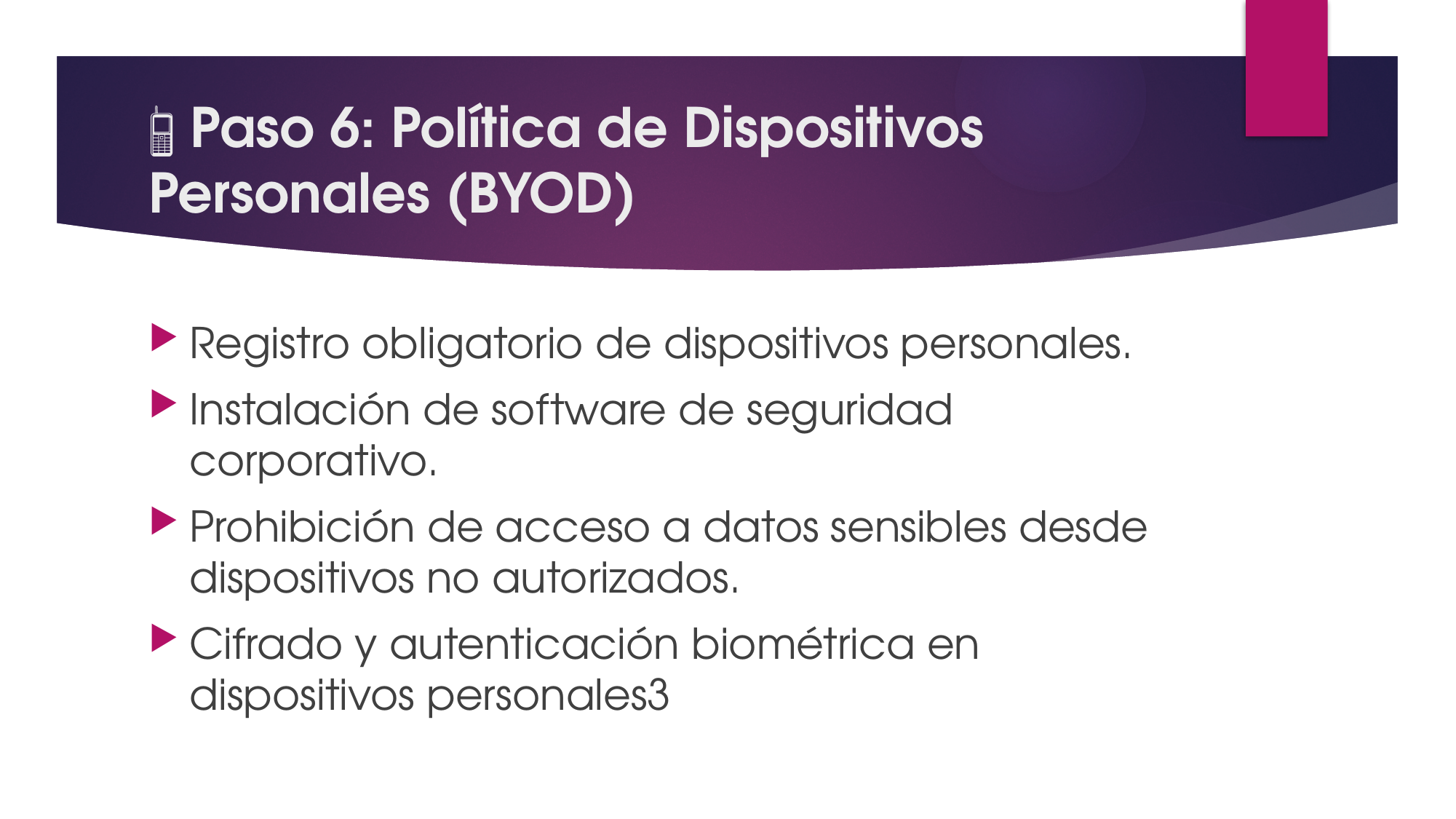

# 📱 Paso 6: Política de Dispositivos Personales (BYOD)
Registro obligatorio de dispositivos personales.
Instalación de software de seguridad corporativo.
Prohibición de acceso a datos sensibles desde dispositivos no autorizados.
Cifrado y autenticación biométrica en dispositivos personales3